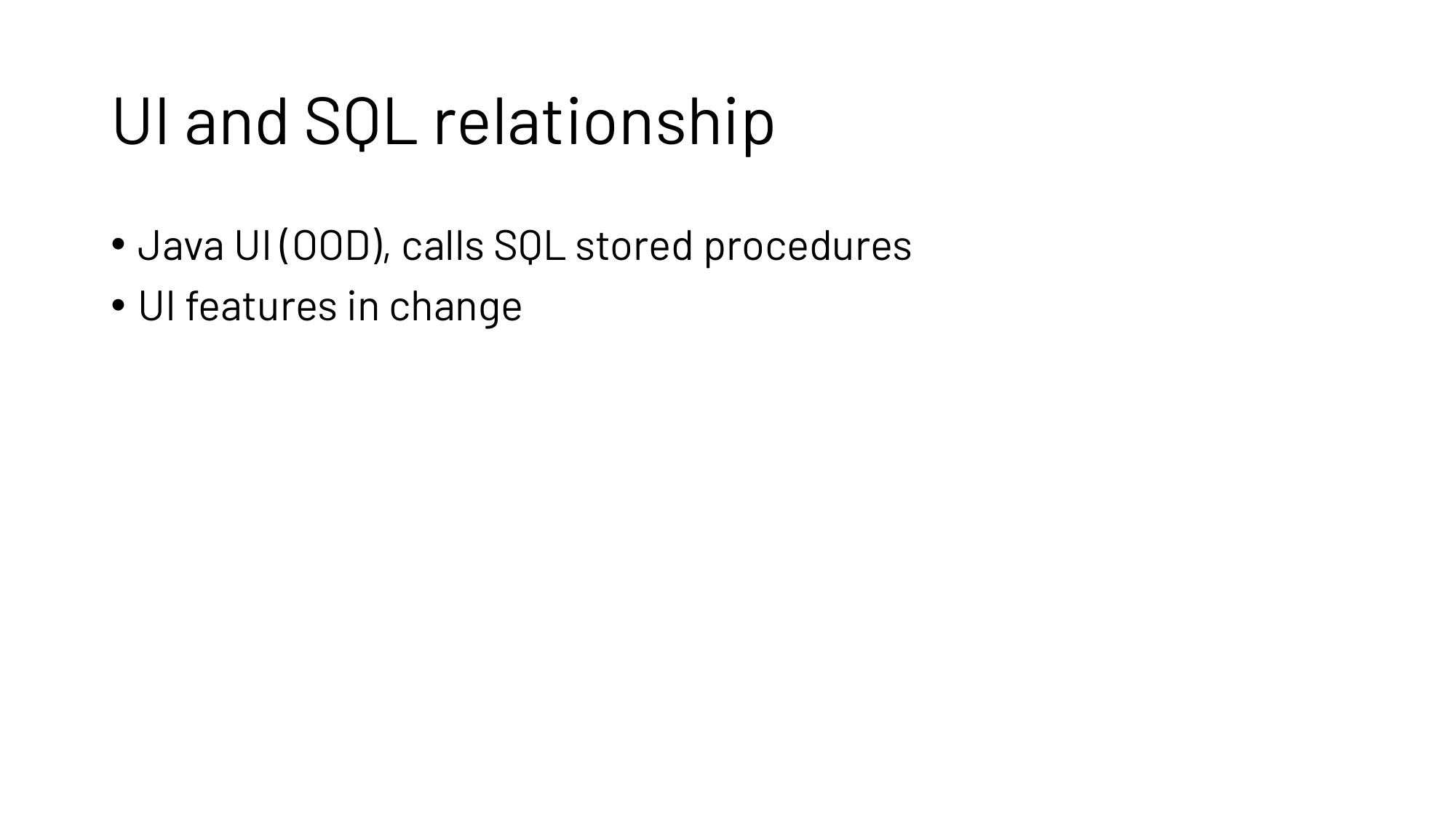

# UI and SQL relationship
Java UI (OOD), calls SQL stored procedures
UI features in change